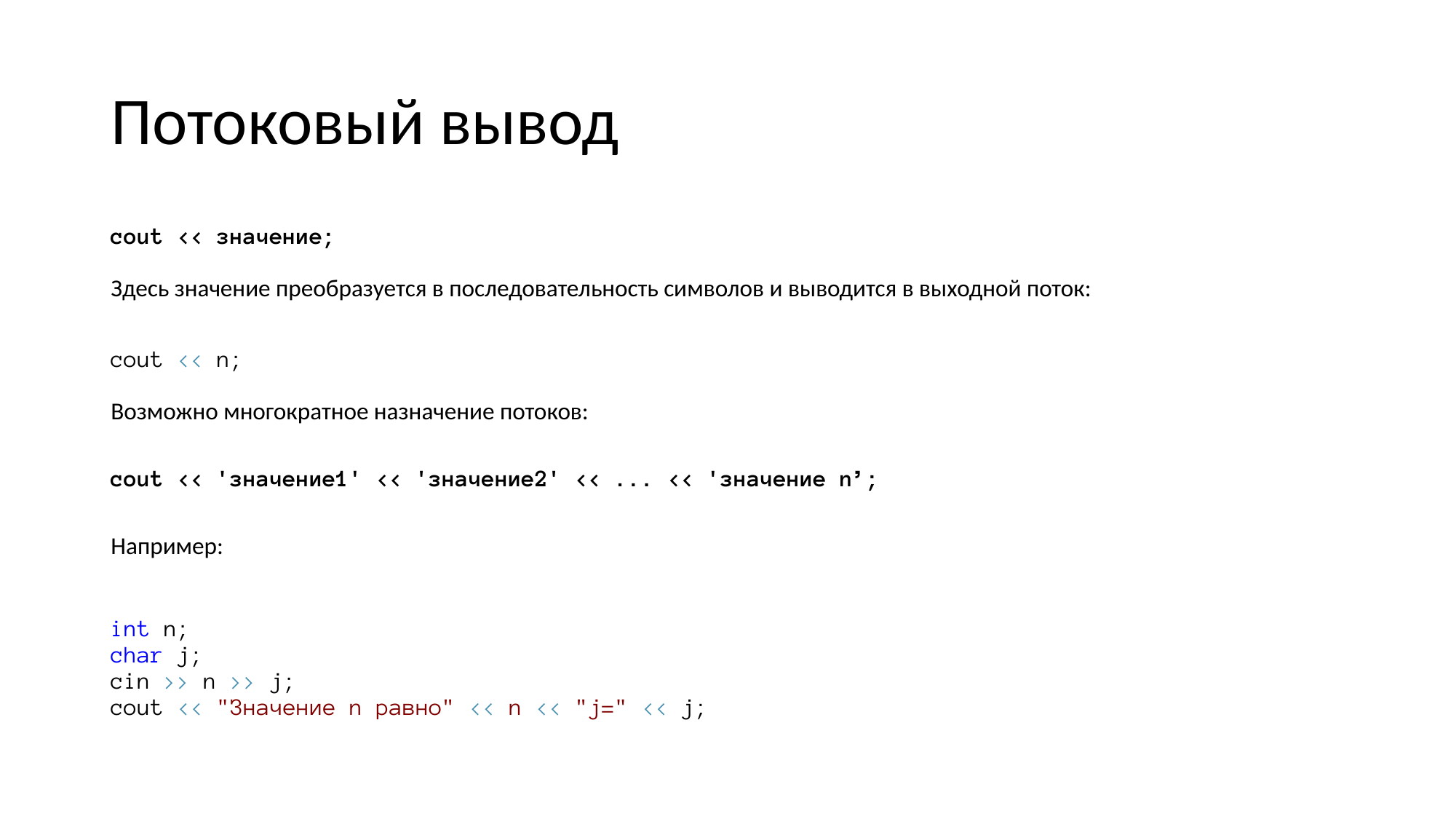

# Потоковый вывод
cout << значение;
Здесь значение преобразуется в последовательность символов и выводится в выходной поток:
cout << n;
Возможно многократное назначение потоков:
cout << 'значение1' << 'значение2' << ... << 'значение n’;
Например:

int n;
char j;
cin >> n >> j;
cout << "Значение n равно" << n << "j=" << j;